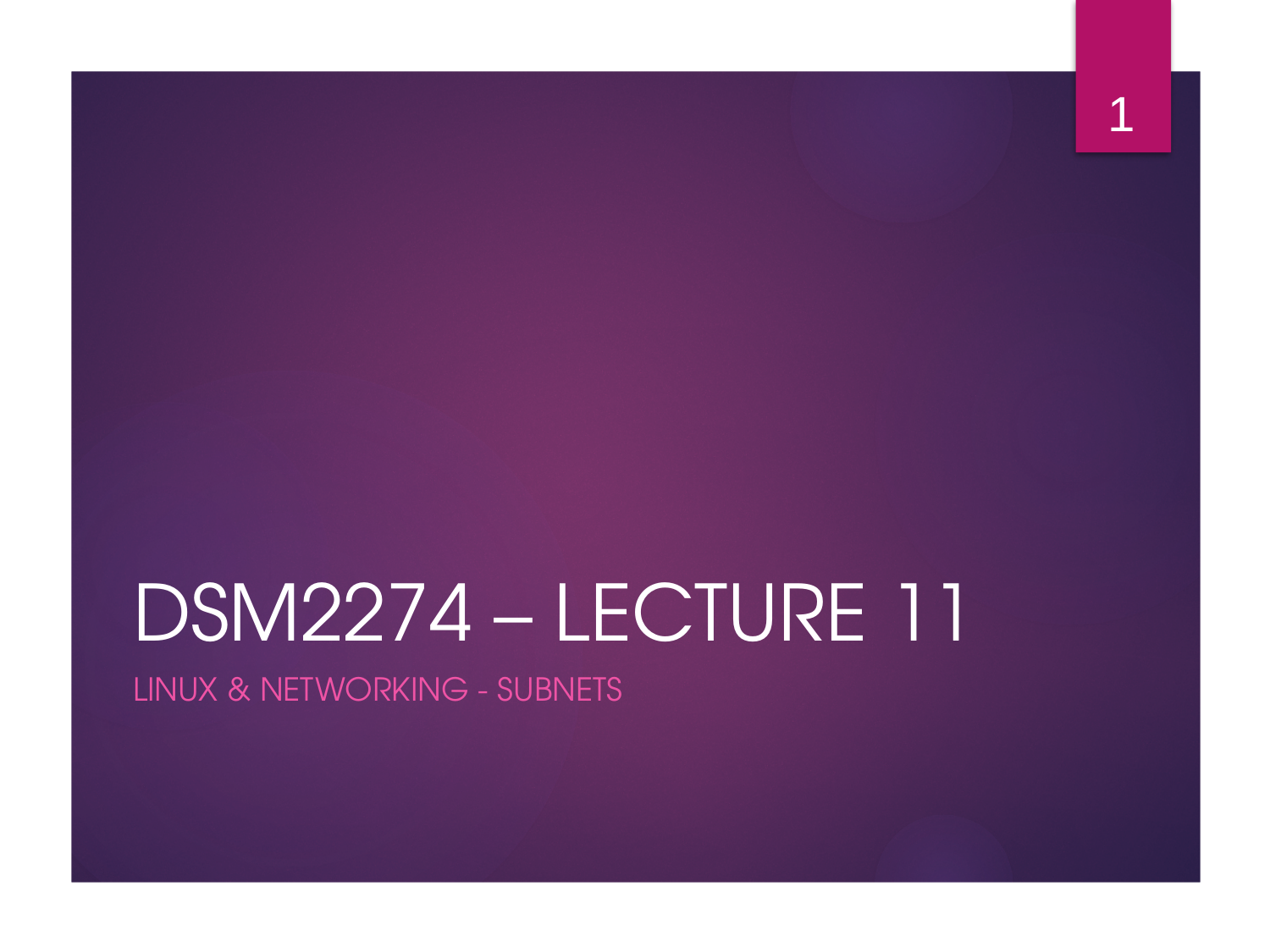

1
# DSM2274 – LECTURE 11
Linux & Networking - subnets